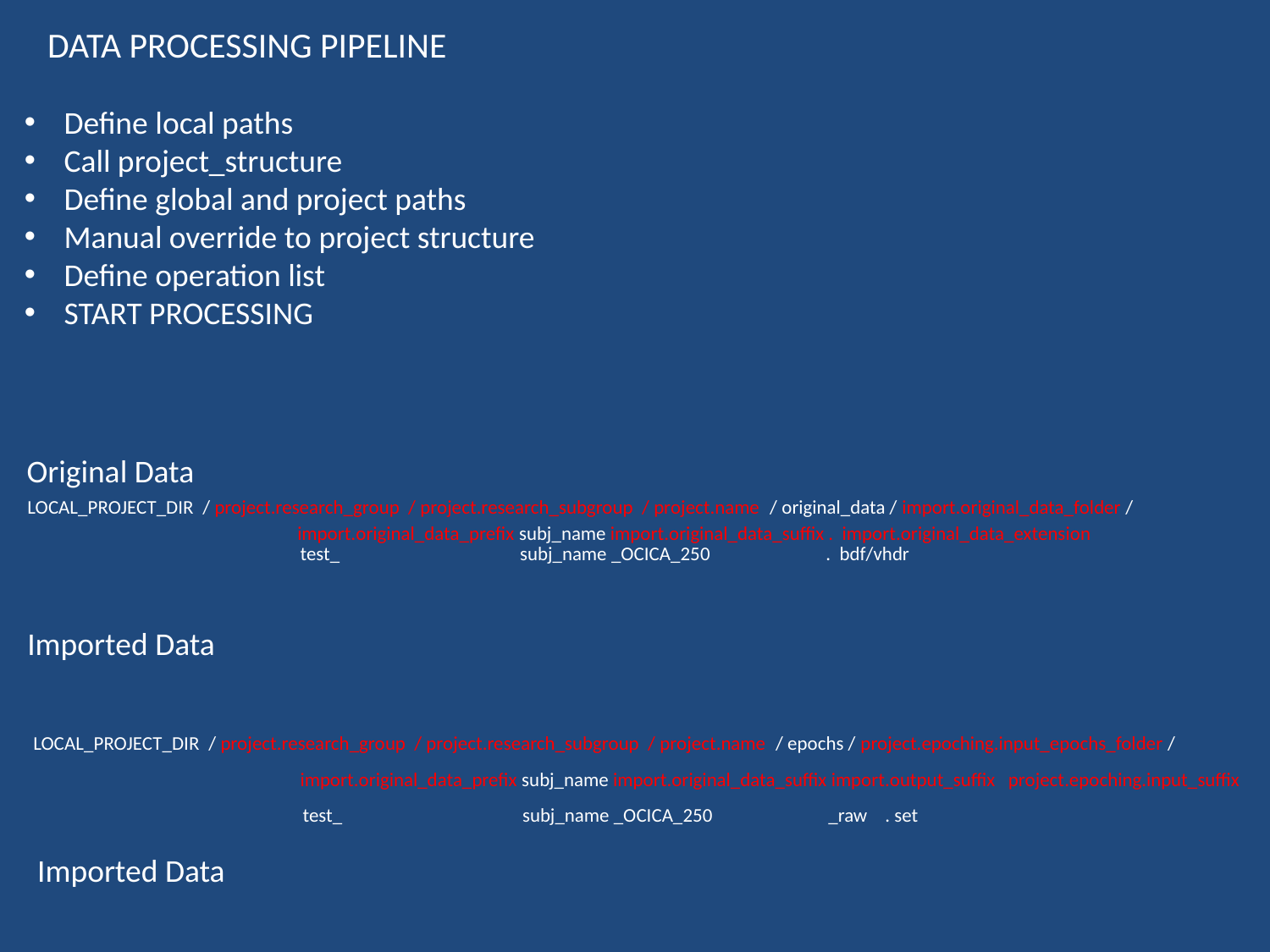

DATA PROCESSING PIPELINE
Define local paths
Call project_structure
Define global and project paths
Manual override to project structure
Define operation list
START PROCESSING
Original Data
LOCAL_PROJECT_DIR  / project.research_group  / project.research_subgroup  / project.name  / original_data / import.original_data_folder /
import.original_data_prefix subj_name import.original_data_suffix .  import.original_data_extension
test_	                     subj_name _OCICA_250  	    .  bdf/vhdr
Imported Data
LOCAL_PROJECT_DIR  / project.research_group  / project.research_subgroup  / project.name  / epochs / project.epoching.input_epochs_folder /
import.original_data_prefix subj_name import.original_data_suffix import.output_suffix   project.epoching.input_suffix
test_	                     subj_name _OCICA_250  	    _raw    . set
Imported Data